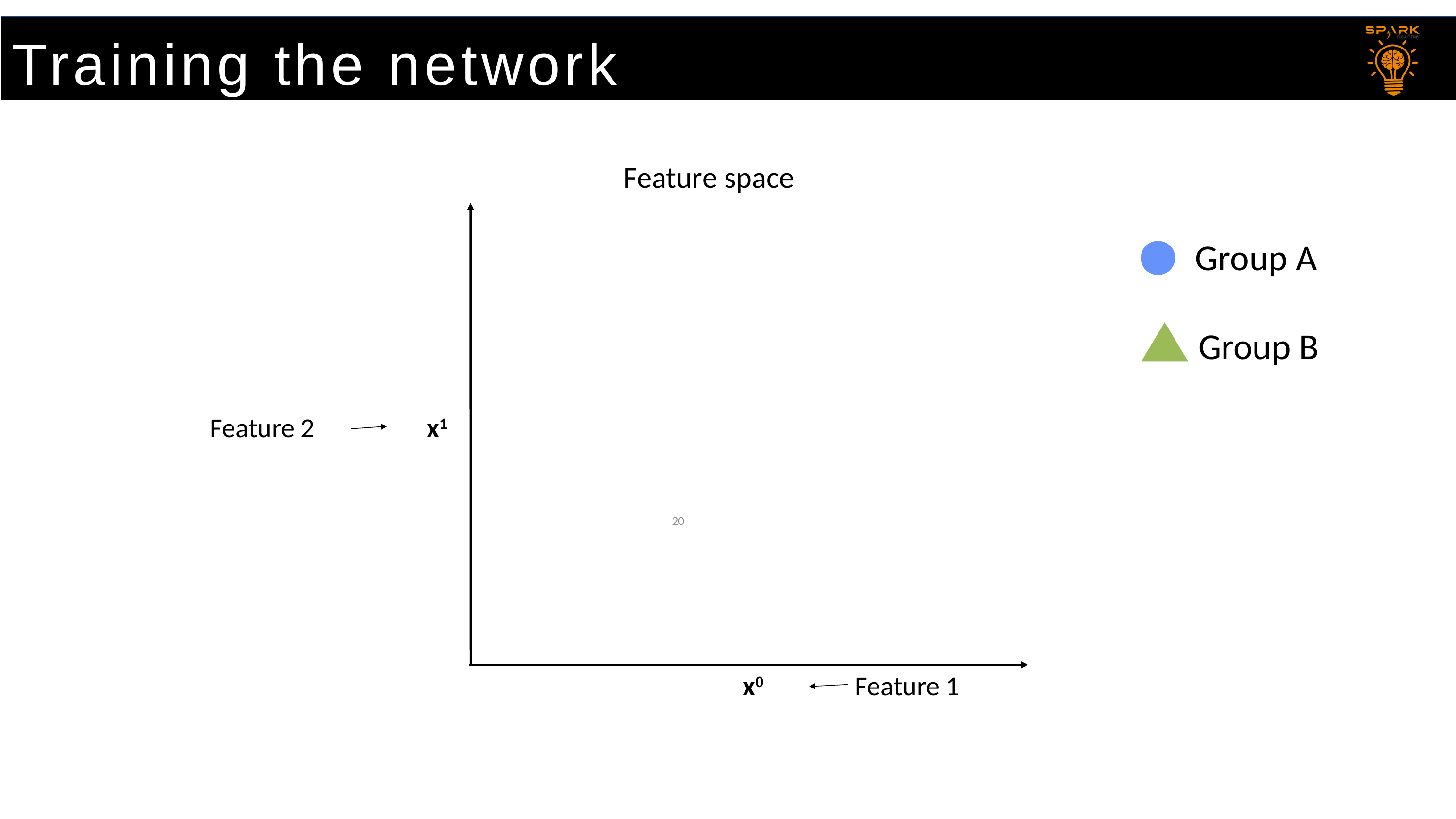

Training the network

Feature space
Group A

Group B

Feature 2
x1
20
Feature 1
x0